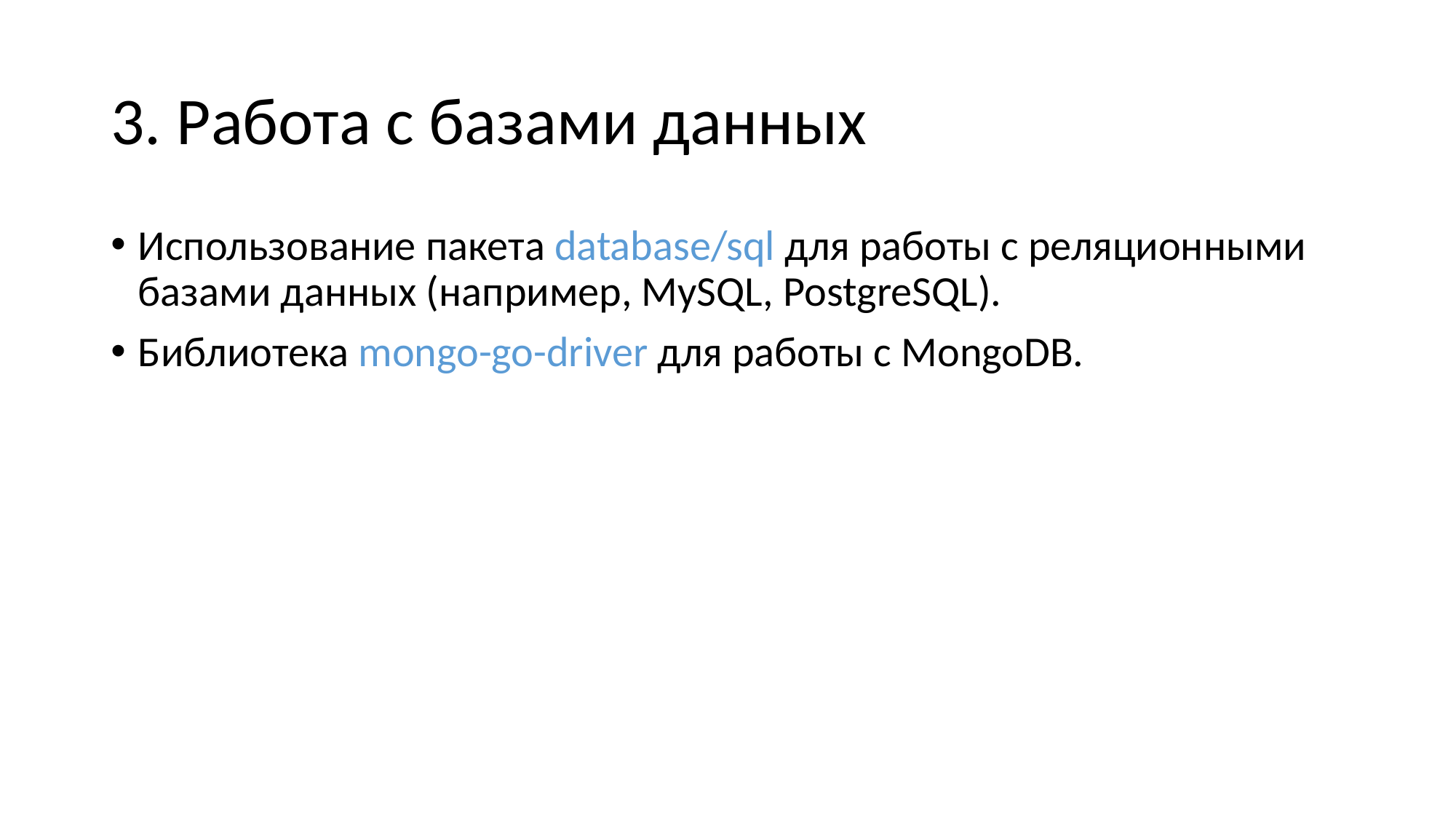

# 3. Работа с базами данных
Использование пакета database/sql для работы с реляционными базами данных (например, MySQL, PostgreSQL).
Библиотека mongo-go-driver для работы с MongoDB.